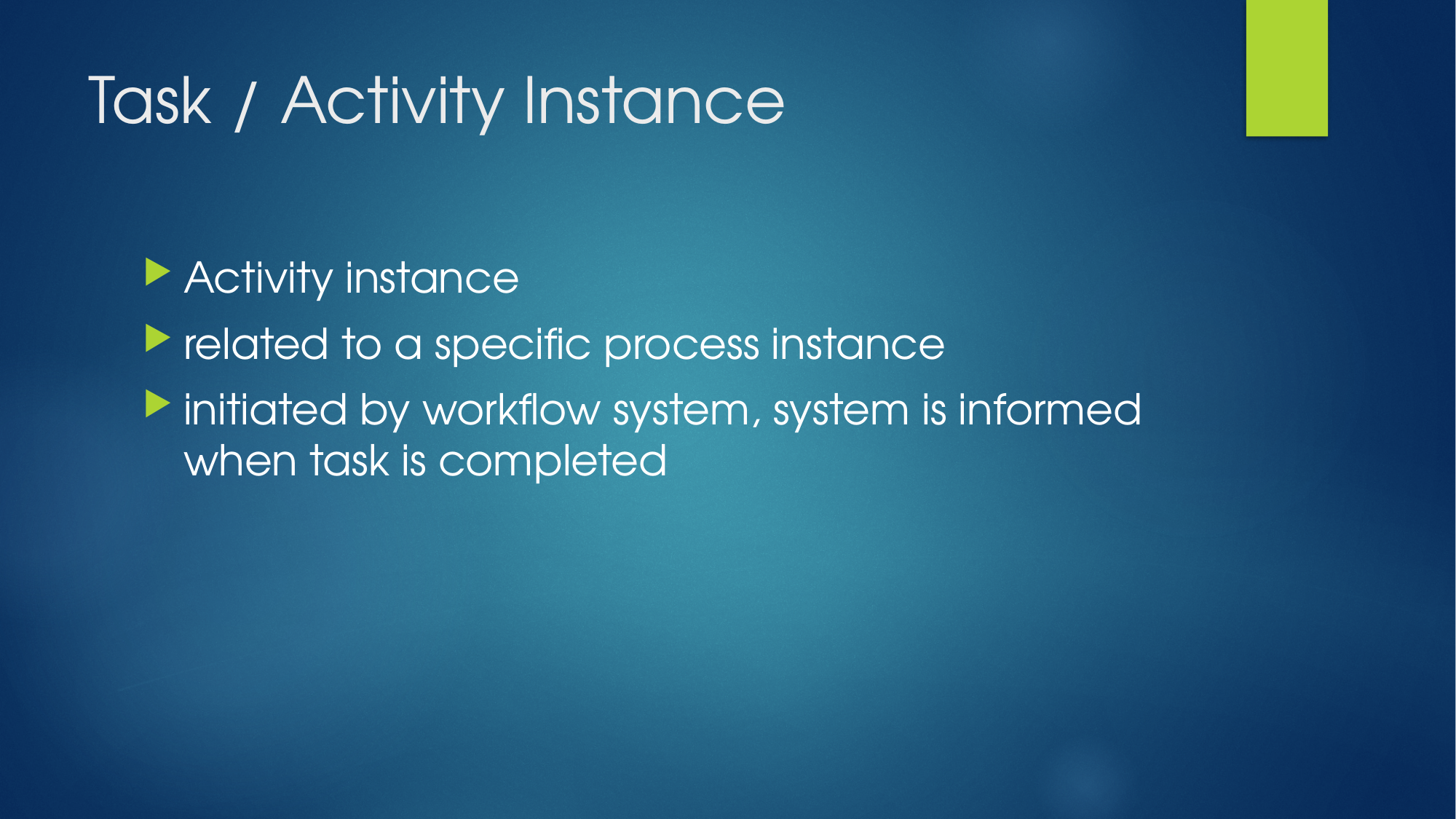

# Task / Activity Instance
Activity instance
related to a specific process instance
initiated by workflow system, system is informed when task is completed